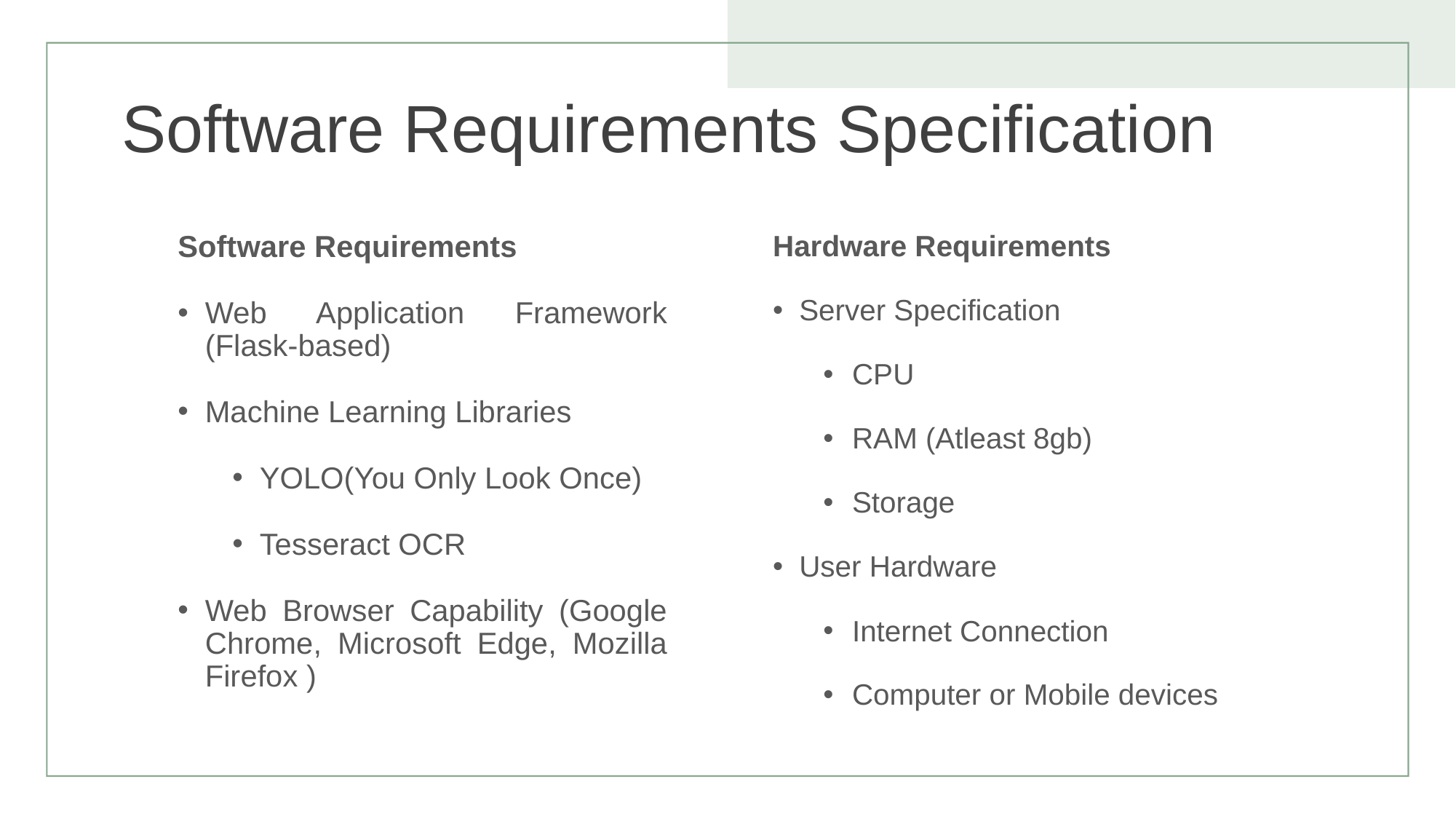

# Software Requirements Specification
Hardware Requirements
Server Specification
CPU
RAM (Atleast 8gb)
Storage
User Hardware
Internet Connection
Computer or Mobile devices
Software Requirements
Web Application Framework (Flask-based)
Machine Learning Libraries
YOLO(You Only Look Once)
Tesseract OCR
Web Browser Capability (Google Chrome, Microsoft Edge, Mozilla Firefox )